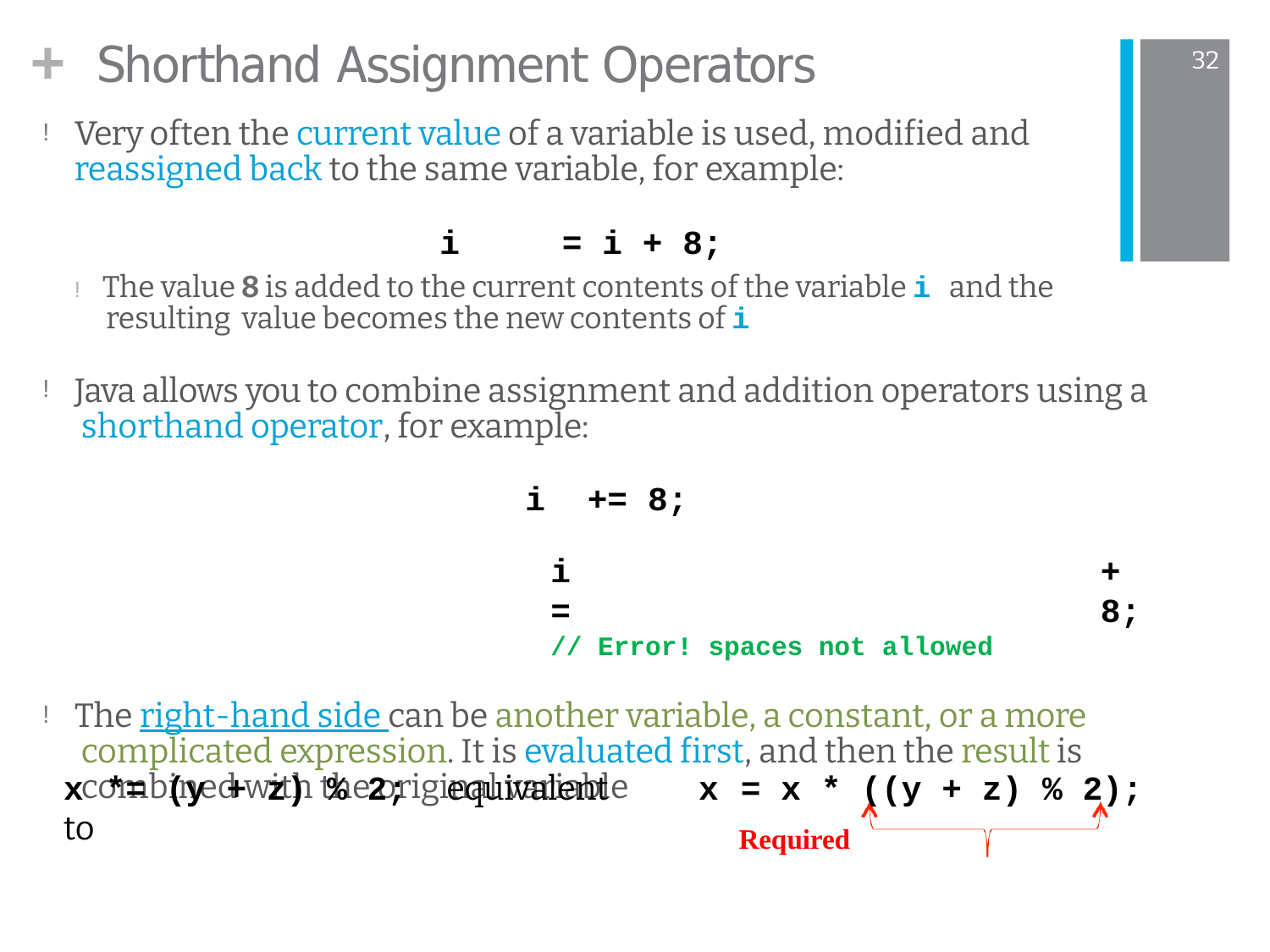

# Shorthand Assignment Operators
+

32
Very often the current value of a variable is used, modified and  reassigned back to the same variable, for example:

i	=	i	+	8;
! The value 8 is added to the current contents of the variable i and the resulting  value becomes the new contents of i

Java allows you to combine assignment and addition operators using a  shorthand operator, for example:

i	+= 8;

i	+	=	8; // Error! spaces not allowed

The right-hand side can be another variable, a constant, or a more  complicated expression. It is evaluated first, and then the result is  combined with the original variable
x	*= (y	+	z)	%	2;	equivalent to
x	=	x	*	((y	+	z)	%	2);
Required